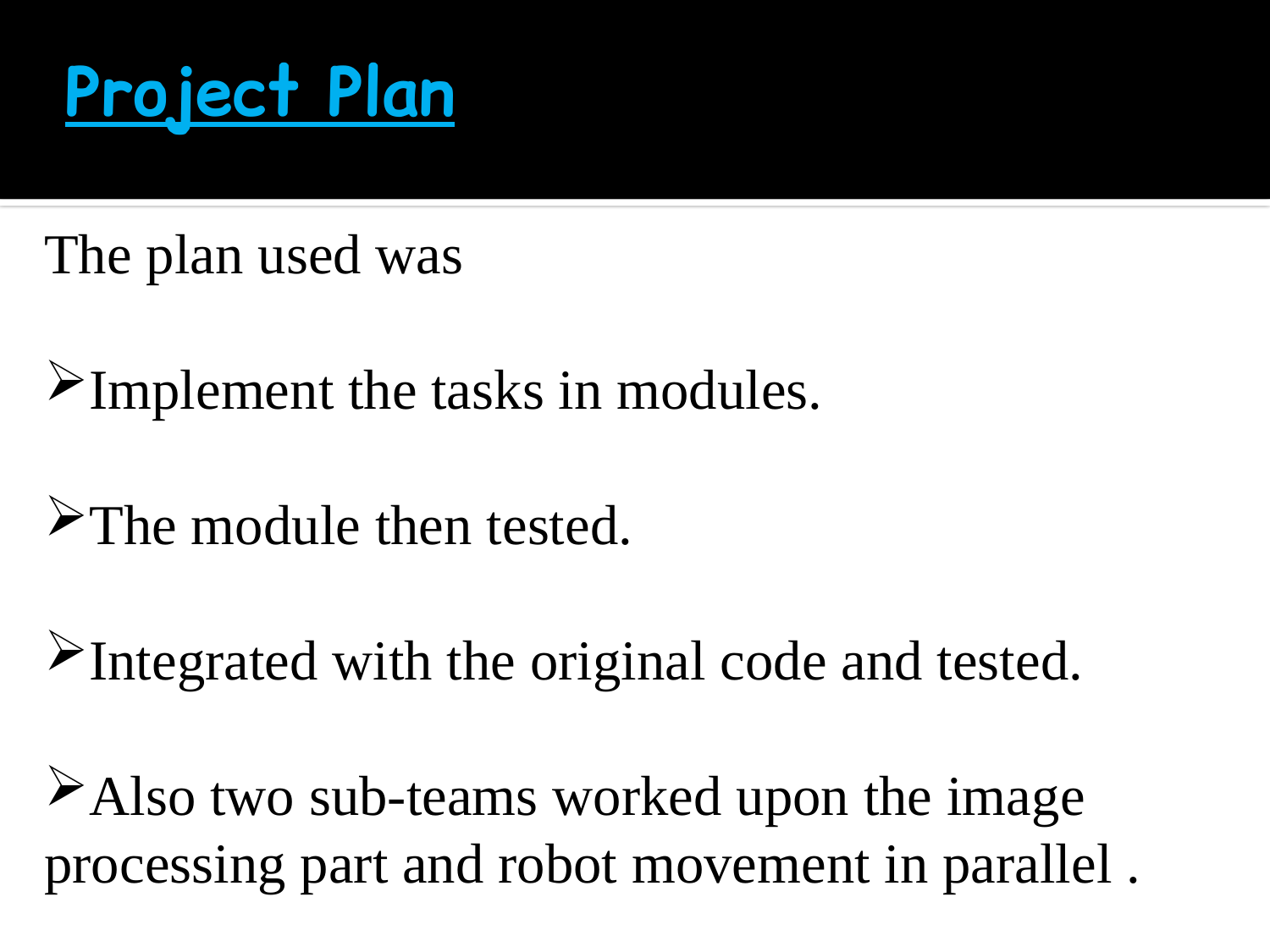

Project Plan
The plan used was

Implement the tasks in modules.

The module then tested.

Integrated with the original code and tested.

Also two sub-teams worked upon the image processing part and robot movement in parallel .